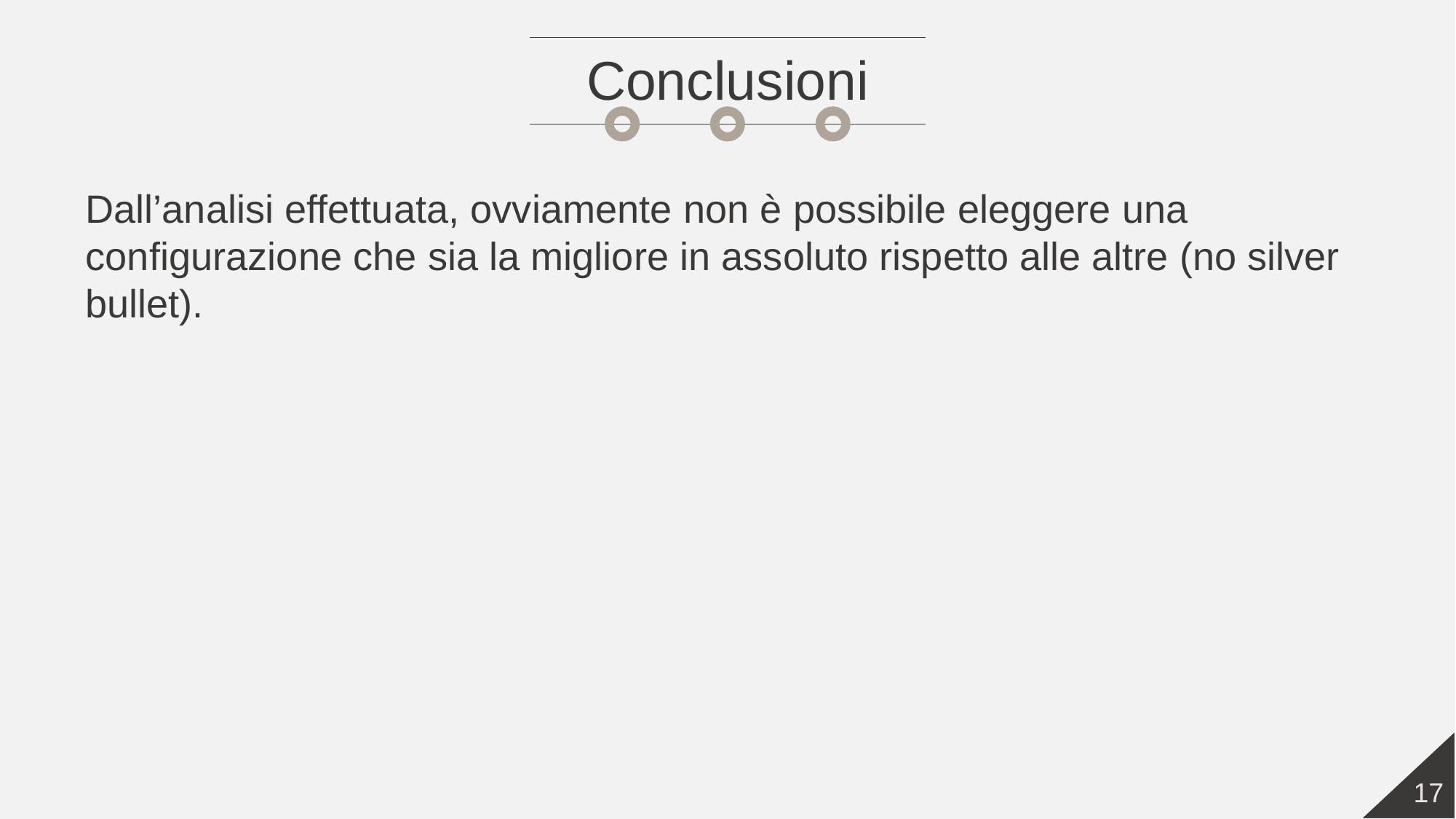

Conclusioni

Dall’analisi effettuata, ovviamente non è possibile eleggere una configurazione che sia la migliore in assoluto rispetto alle altre (no silver bullet).

17